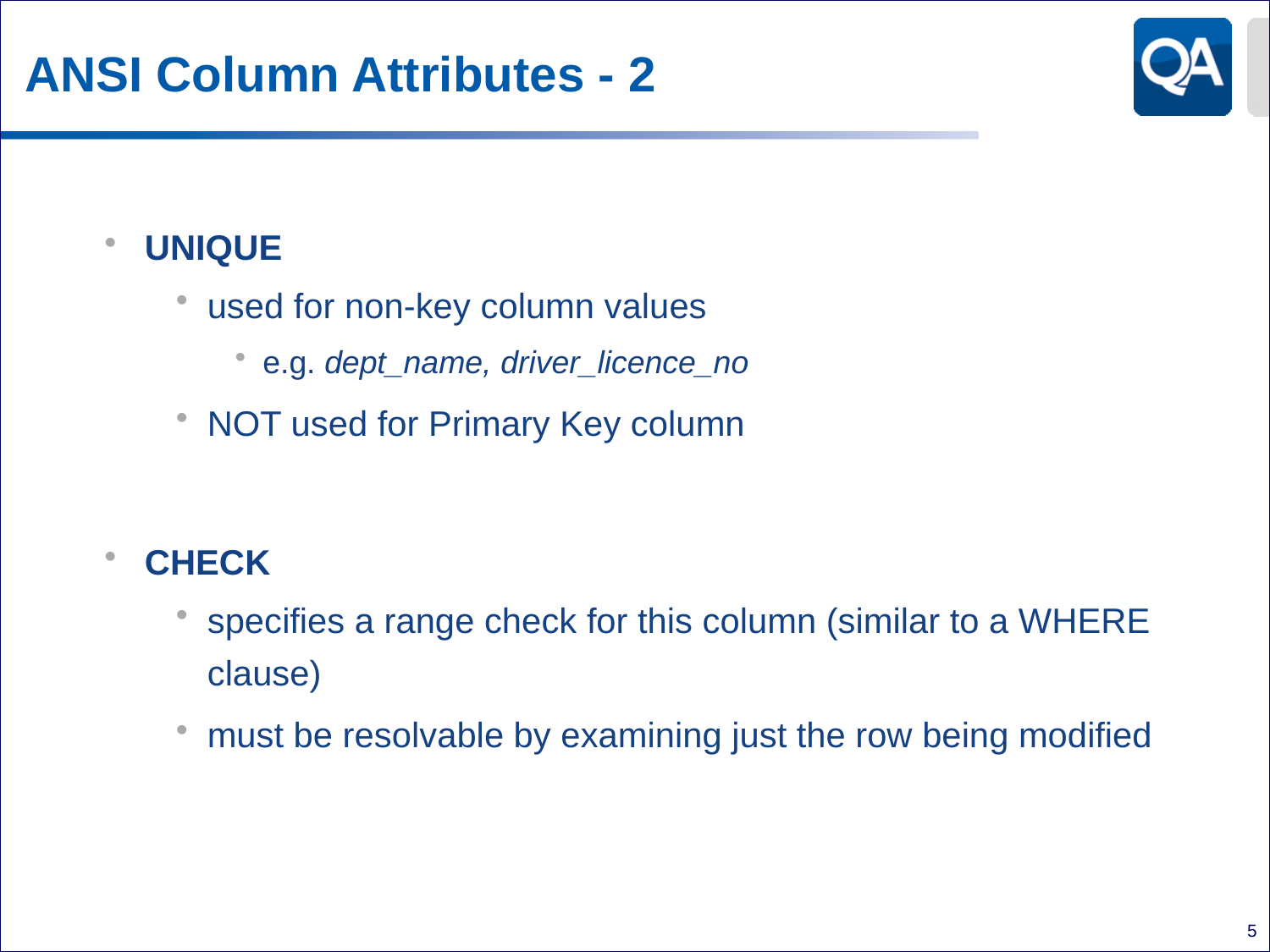

# ANSI Column Attributes - 2

UNIQUE
used for non-key column values
e.g. dept_name, driver_licence_no
NOT used for Primary Key column

CHECK
specifies a range check for this column (similar to a WHERE clause)
must be resolvable by examining just the row being modified